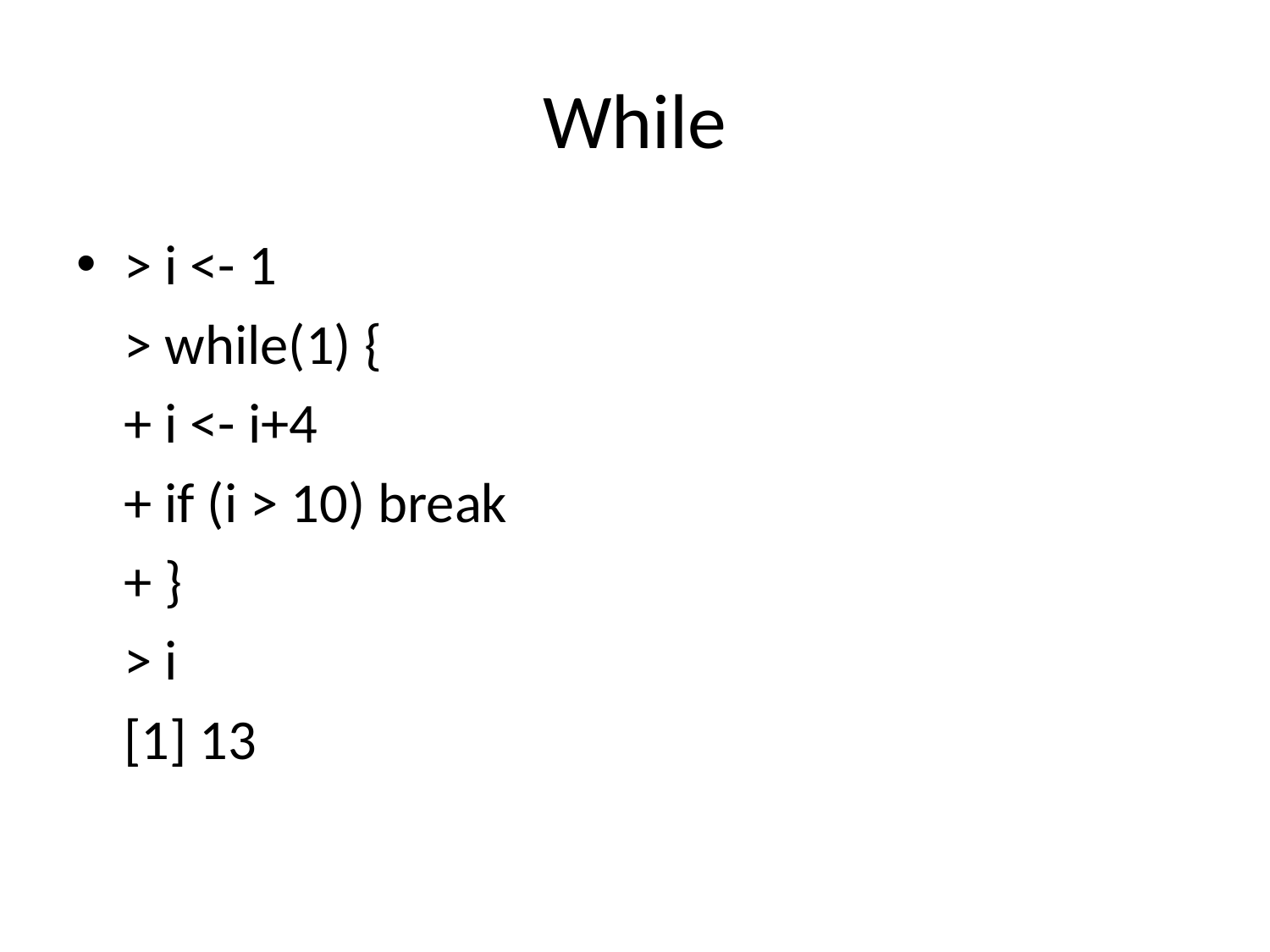

# While
> i <- 1
	> while(1) {
	+ i <- i+4
	+ if (i > 10) break
	+ }
	> i
	[1] 13